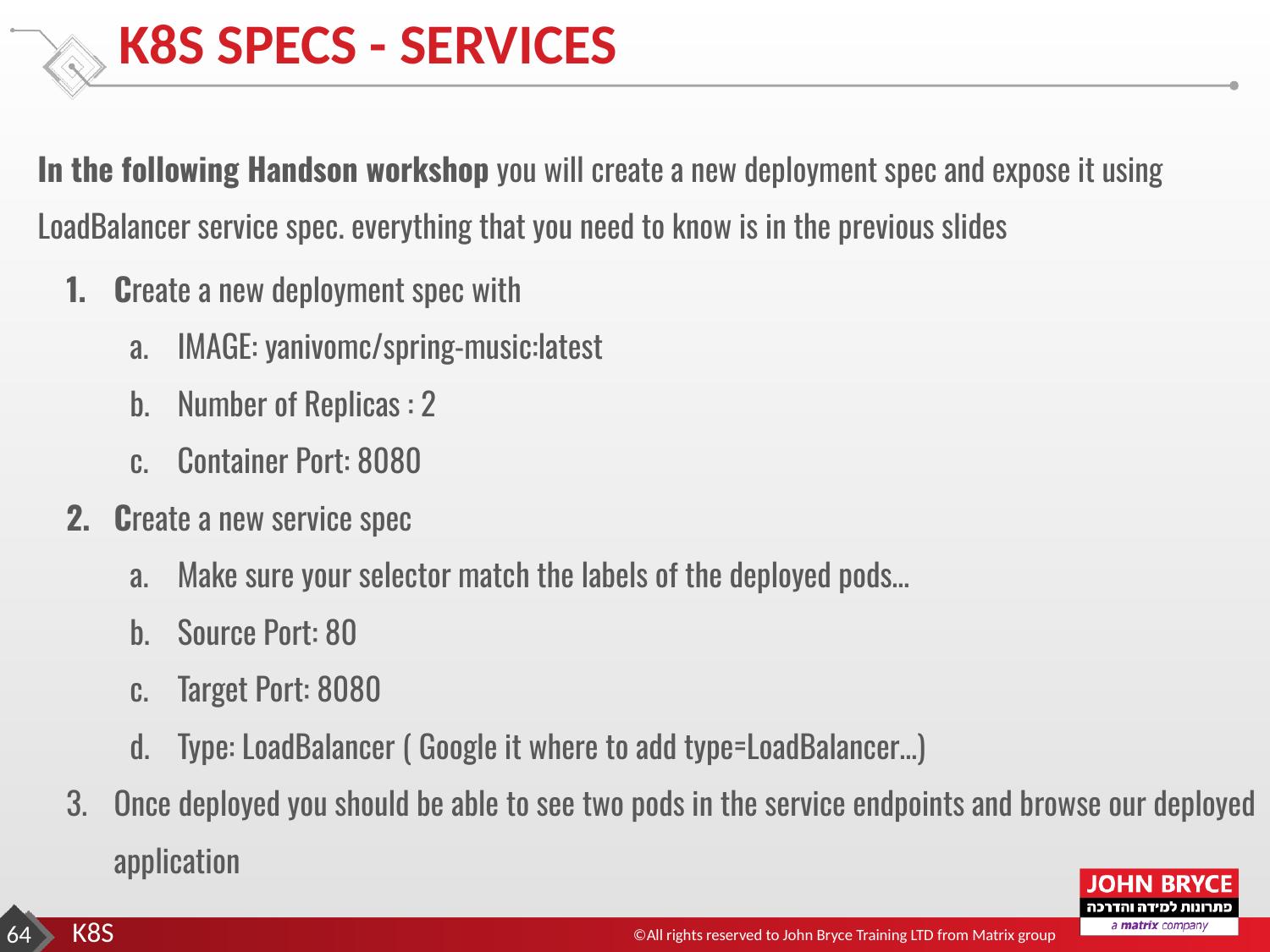

# K8S SPECS - SERVICES
In the following Handson workshop you will create a new deployment spec and expose it using LoadBalancer service spec. everything that you need to know is in the previous slides
Create a new deployment spec with
IMAGE: yanivomc/spring-music:latest
Number of Replicas : 2
Container Port: 8080
Create a new service spec
Make sure your selector match the labels of the deployed pods…
Source Port: 80
Target Port: 8080
Type: LoadBalancer ( Google it where to add type=LoadBalancer…)
Once deployed you should be able to see two pods in the service endpoints and browse our deployed application
64